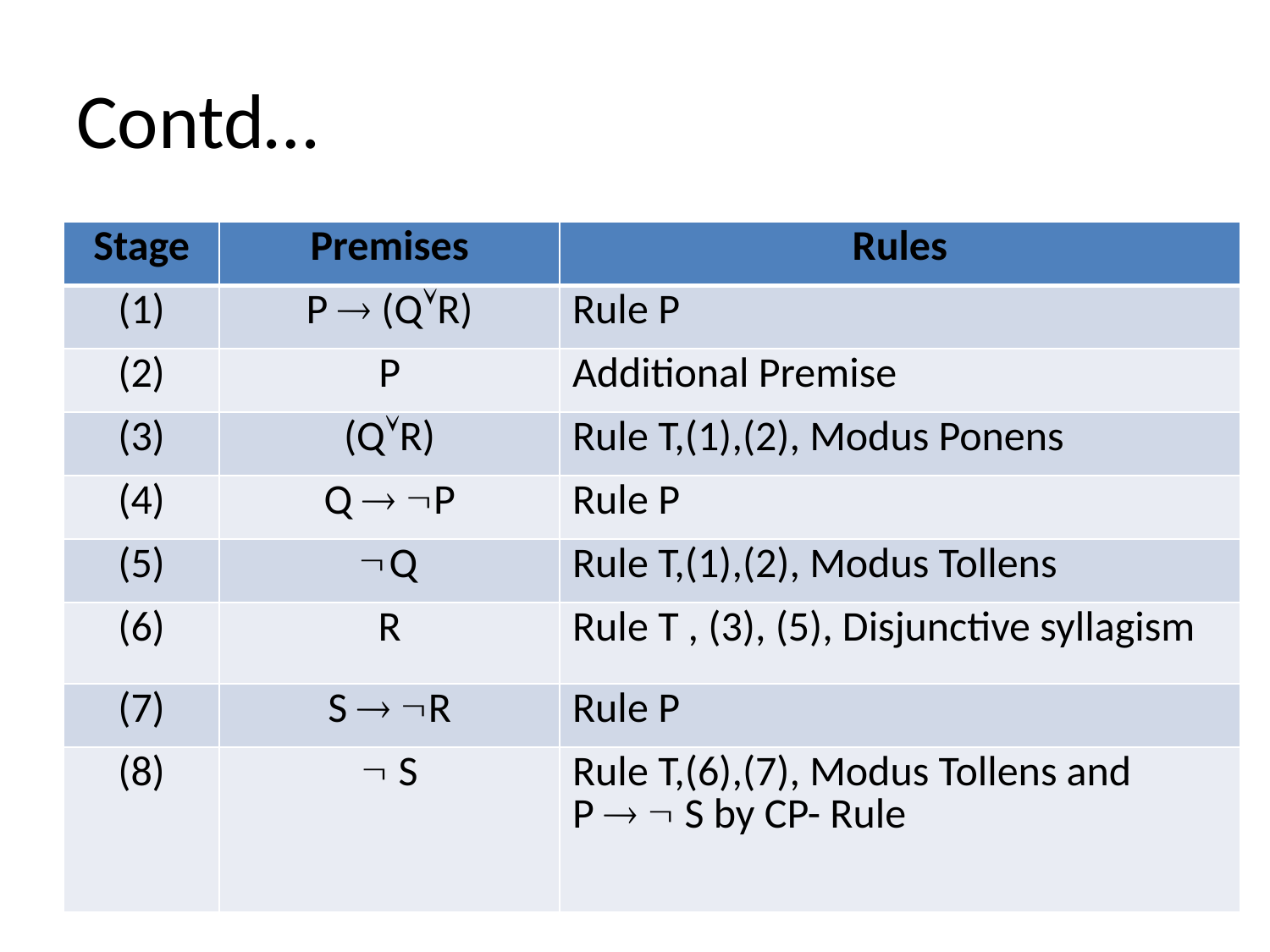

# Contd…
| Stage | Premises | Rules |
| --- | --- | --- |
| (1) | P → (Q∨R) | Rule P |
| (2) | P | Additional Premise |
| (3) | (Q∨R) | Rule T,(1),(2), Modus Ponens |
| (4) | Q → ¬P | Rule P |
| (5) | Q | Rule T,(1),(2), Modus Tollens |
| (6) | R | Rule T , (3), (5), Disjunctive syllagism |
| (7) | S → ¬R | Rule P |
| (8) | ¬ S | Rule T,(6),(7), Modus Tollens and P → ¬ S by CP- Rule |